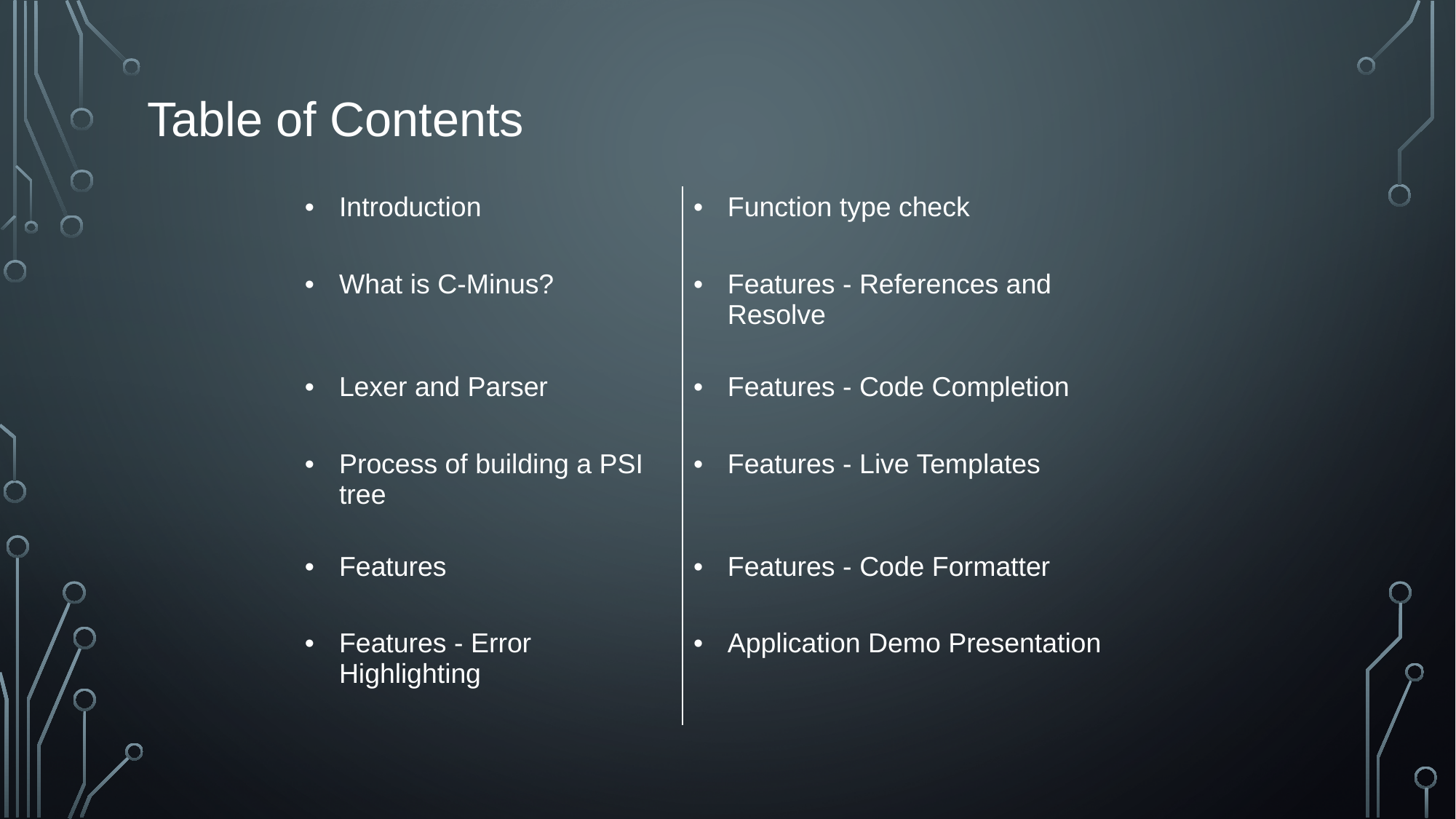

# Table of Contents

| Introduction | Function type check |
| --- | --- |
| What is C-Minus? | Features - References and Resolve |
| Lexer and Parser | Features - Code Completion |
| Process of building a PSI tree | Features - Live Templates |
| Features | Features - Code Formatter |
| Features - Error Highlighting | Application Demo Presentation |